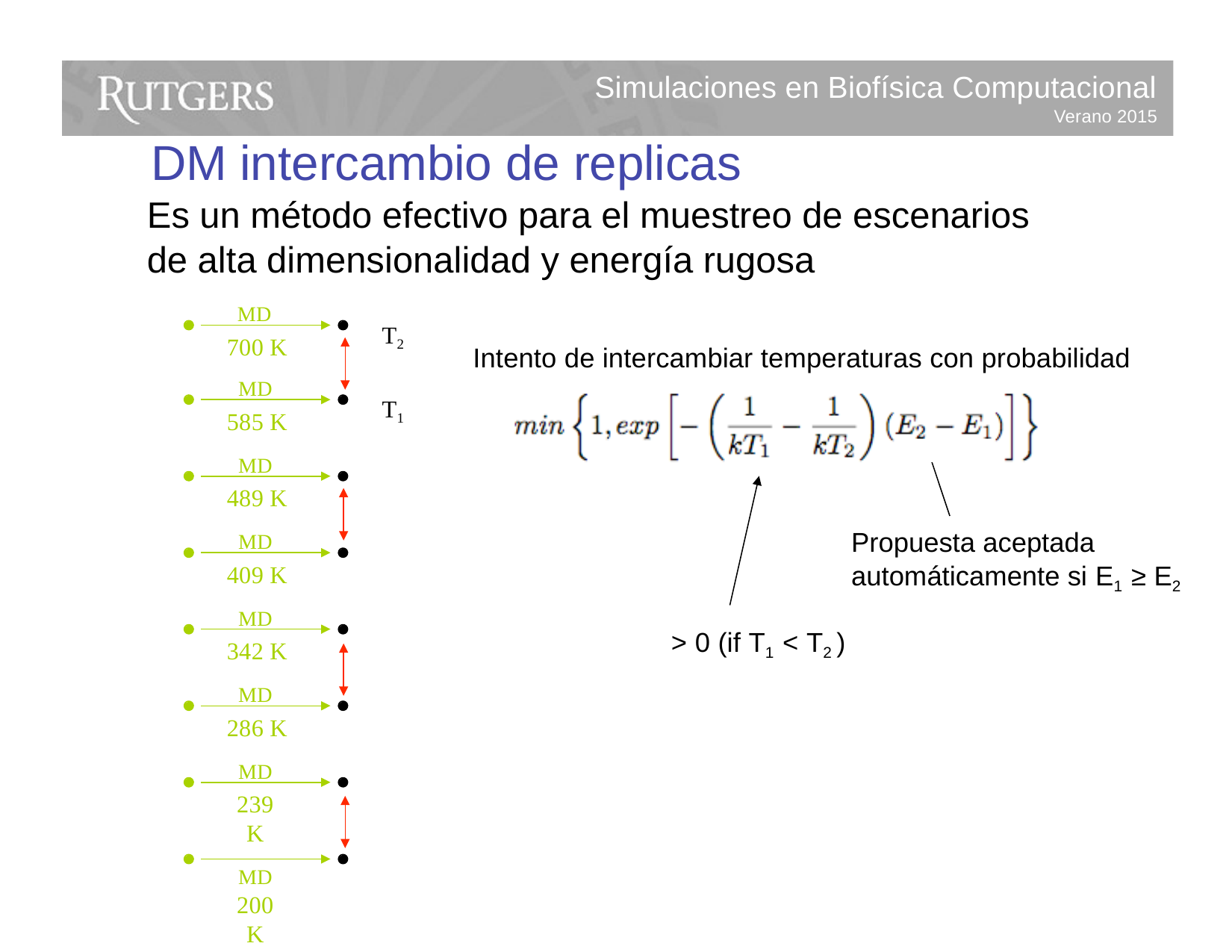

Simulaciones en Biofísica Computacional
Verano 2015
DM intercambio de replicas
Es un método efectivo para el muestreo de escenarios de alta dimensionalidad y energía rugosa
MD
T2

700 K
MD

Intento de intercambiar temperaturas con probabilidad

T1

585 K
MD

489 K
MD

Propuesta aceptada automáticamente si E1  ≥ E2

409 K
MD

> 0 (if T1  < T2 )

342 K
MD

286 K
MD
239 K
MD
200 K